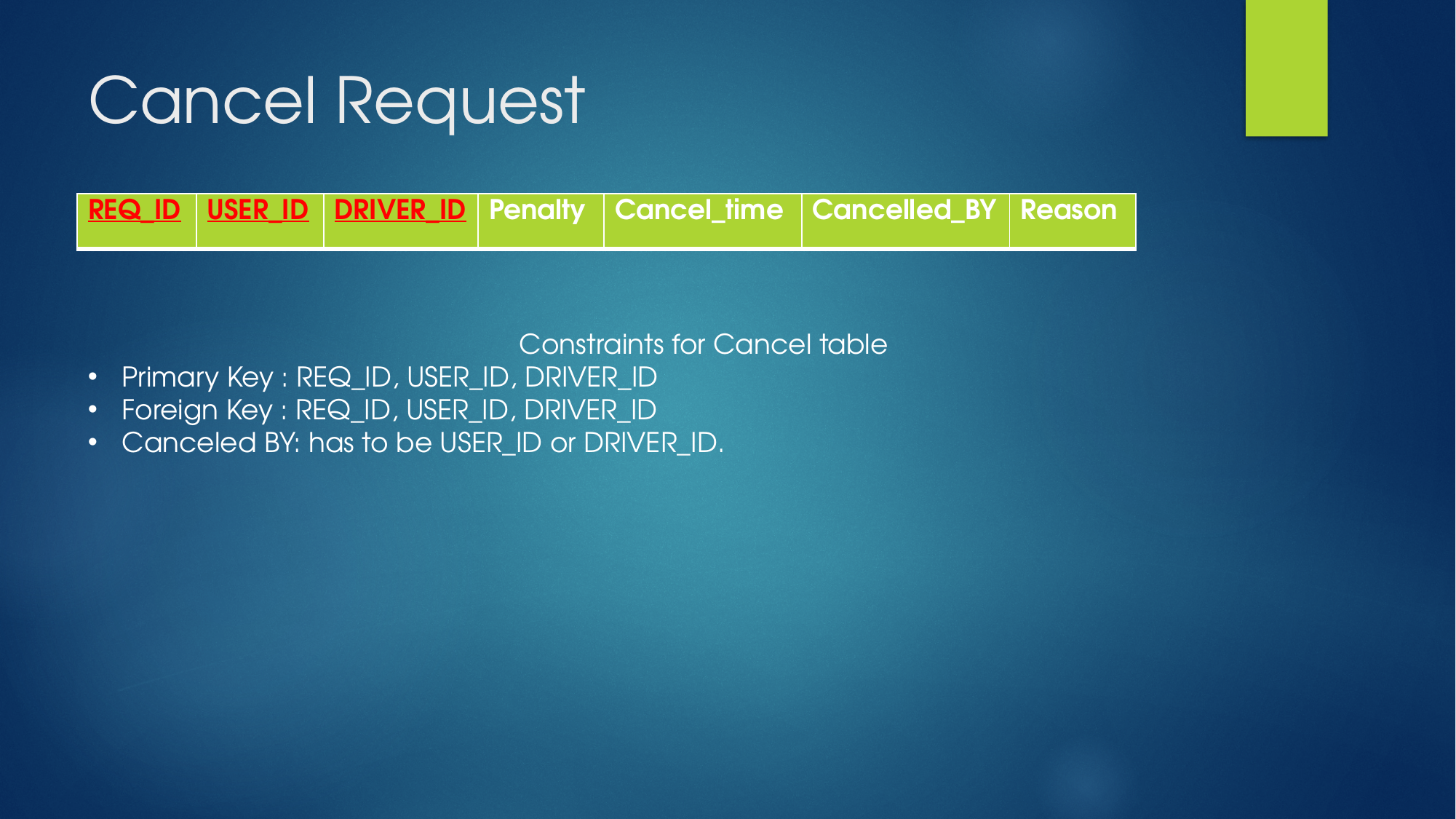

# Cancel Request
| REQ\_ID | USER\_ID | DRIVER\_ID | Penalty | Cancel\_time | Cancelled\_BY | Reason |
| --- | --- | --- | --- | --- | --- | --- |
Constraints for Cancel table
Primary Key : REQ_ID, USER_ID, DRIVER_ID
Foreign Key : REQ_ID, USER_ID, DRIVER_ID
Canceled BY: has to be USER_ID or DRIVER_ID.